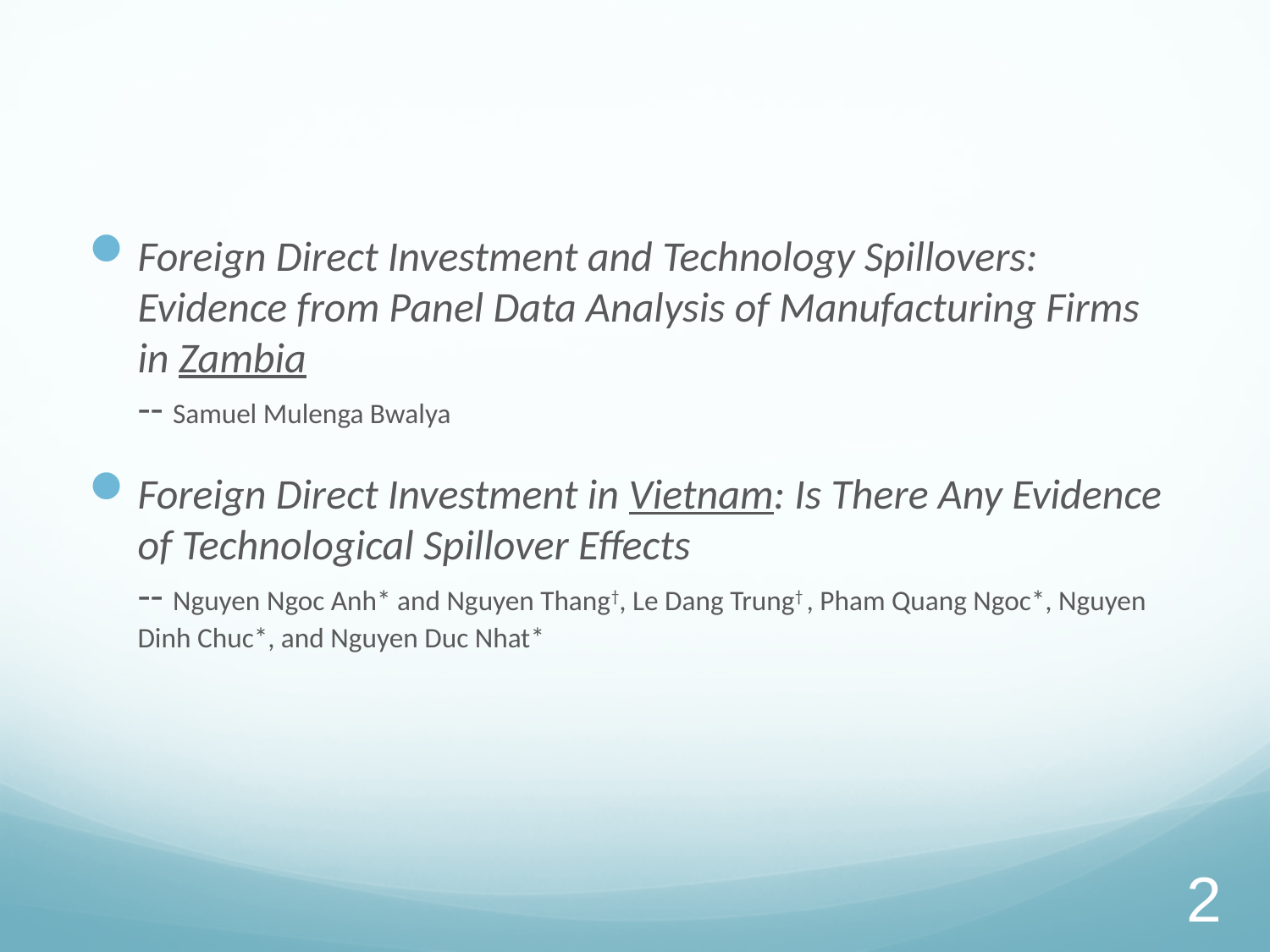

Foreign Direct Investment and Technology Spillovers: Evidence from Panel Data Analysis of Manufacturing Firms in Zambia
-- Samuel Mulenga Bwalya
Foreign Direct Investment in Vietnam: Is There Any Evidence of Technological Spillover Effects
-- Nguyen Ngoc Anh* and Nguyen Thang†, Le Dang Trung† , Pham Quang Ngoc*, Nguyen Dinh Chuc*, and Nguyen Duc Nhat*
2